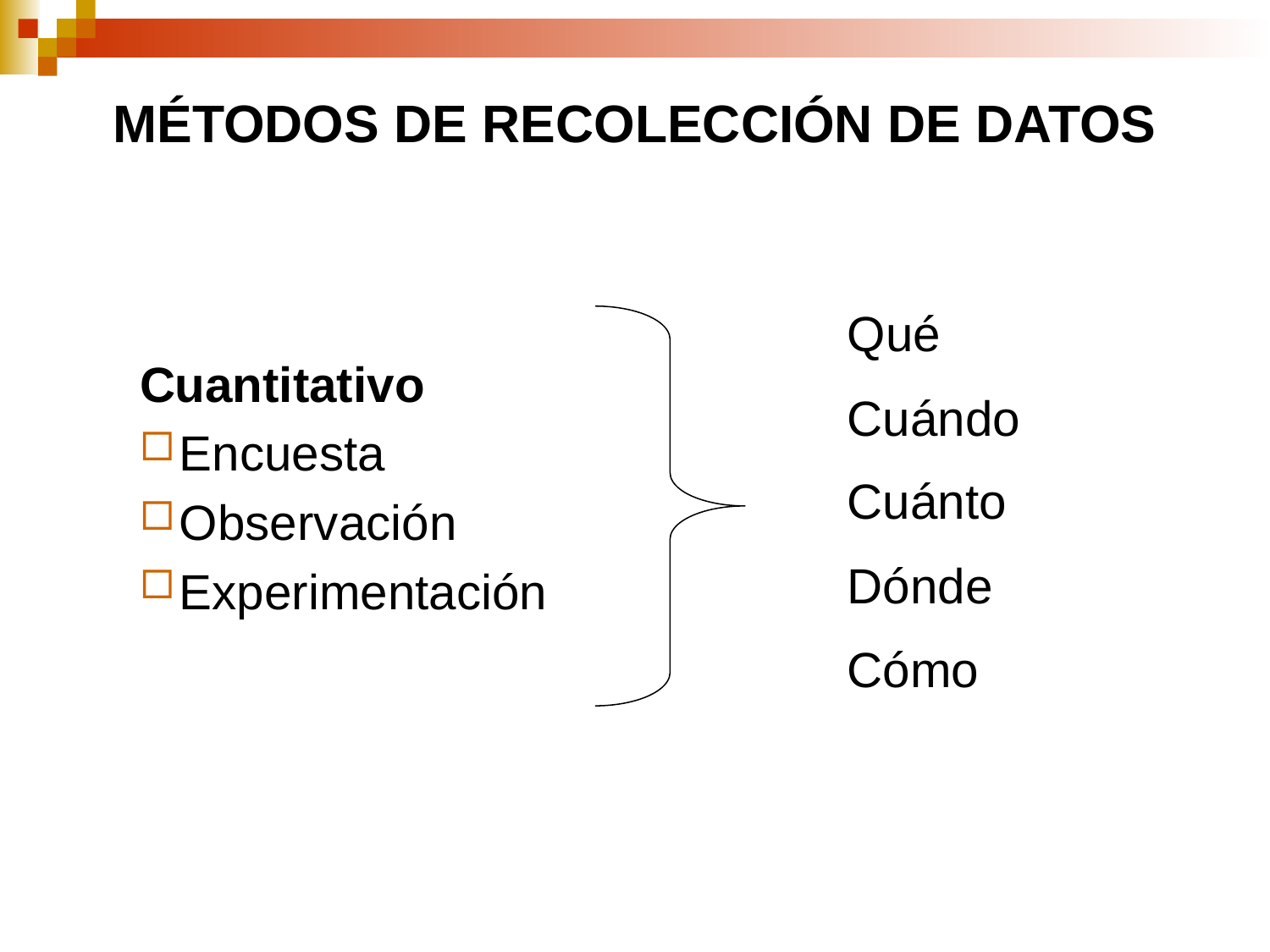

# MÉTODOS DE RECOLECCIÓN DE DATOS
Qué
Cuándo
Cuánto
Dónde
Cómo

Cuantitativo
Encuesta
Observación
Experimentación